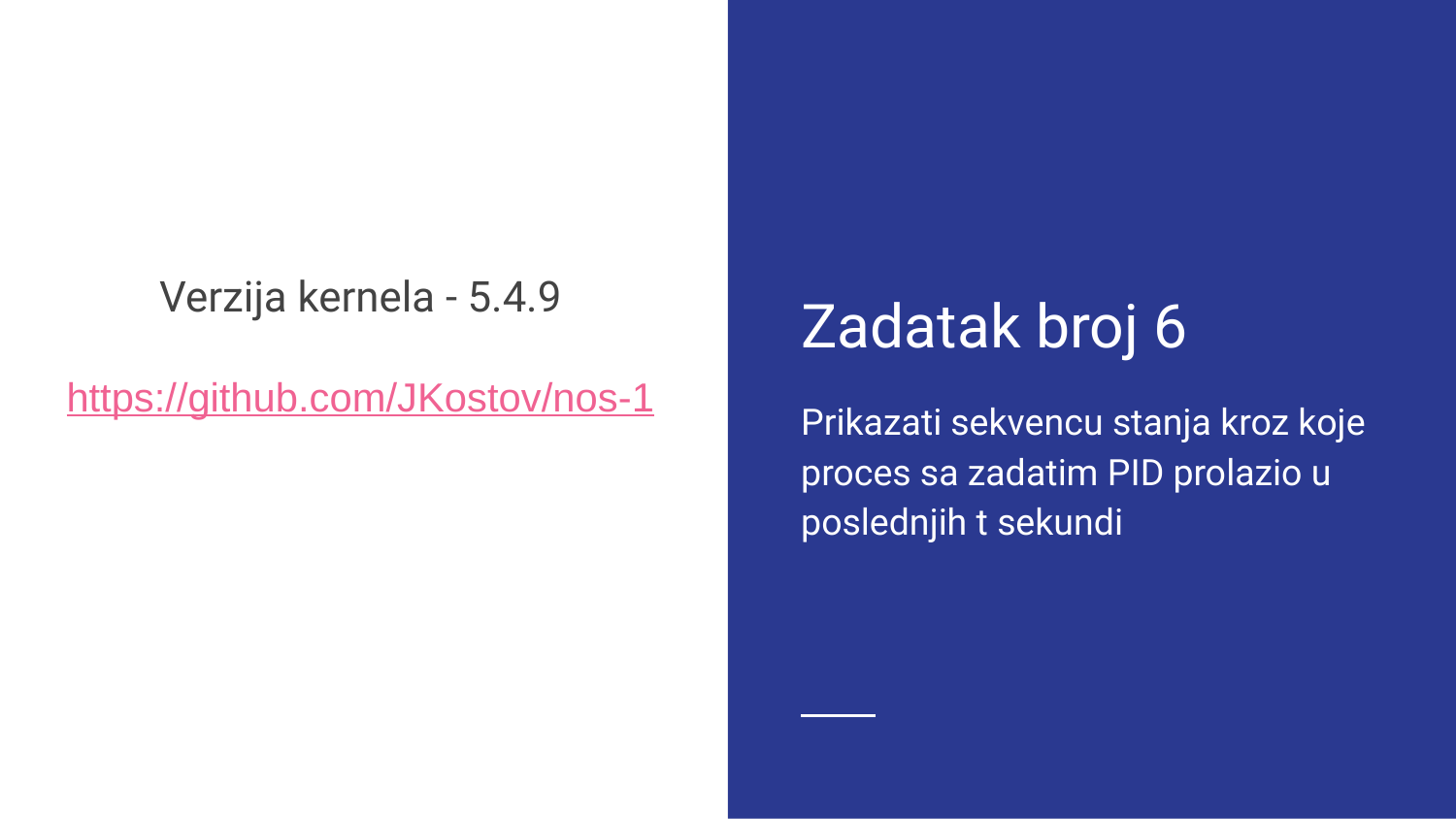

Zadatak broj 6
Prikazati sekvencu stanja kroz koje proces sa zadatim PID prolazio u poslednjih t sekundi
Verzija kernela - 5.4.9

https://github.com/JKostov/nos-1